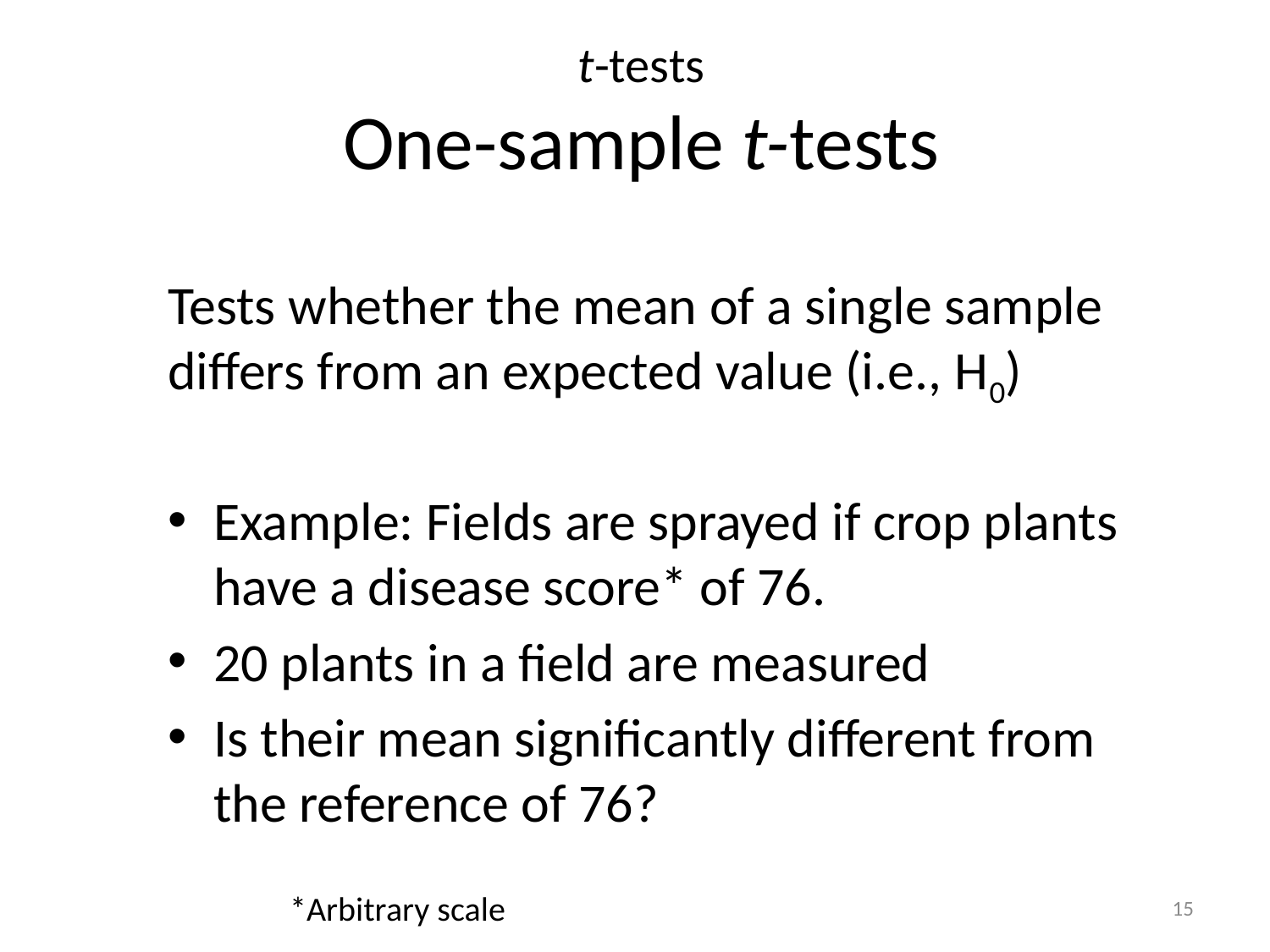

# t-tests One-sample t-tests
Tests whether the mean of a single sample differs from an expected value (i.e., H0)

Example: Fields are sprayed if crop plants have a disease score* of 76.
20 plants in a field are measured
Is their mean significantly different from the reference of 76?

					*Arbitrary scale

15